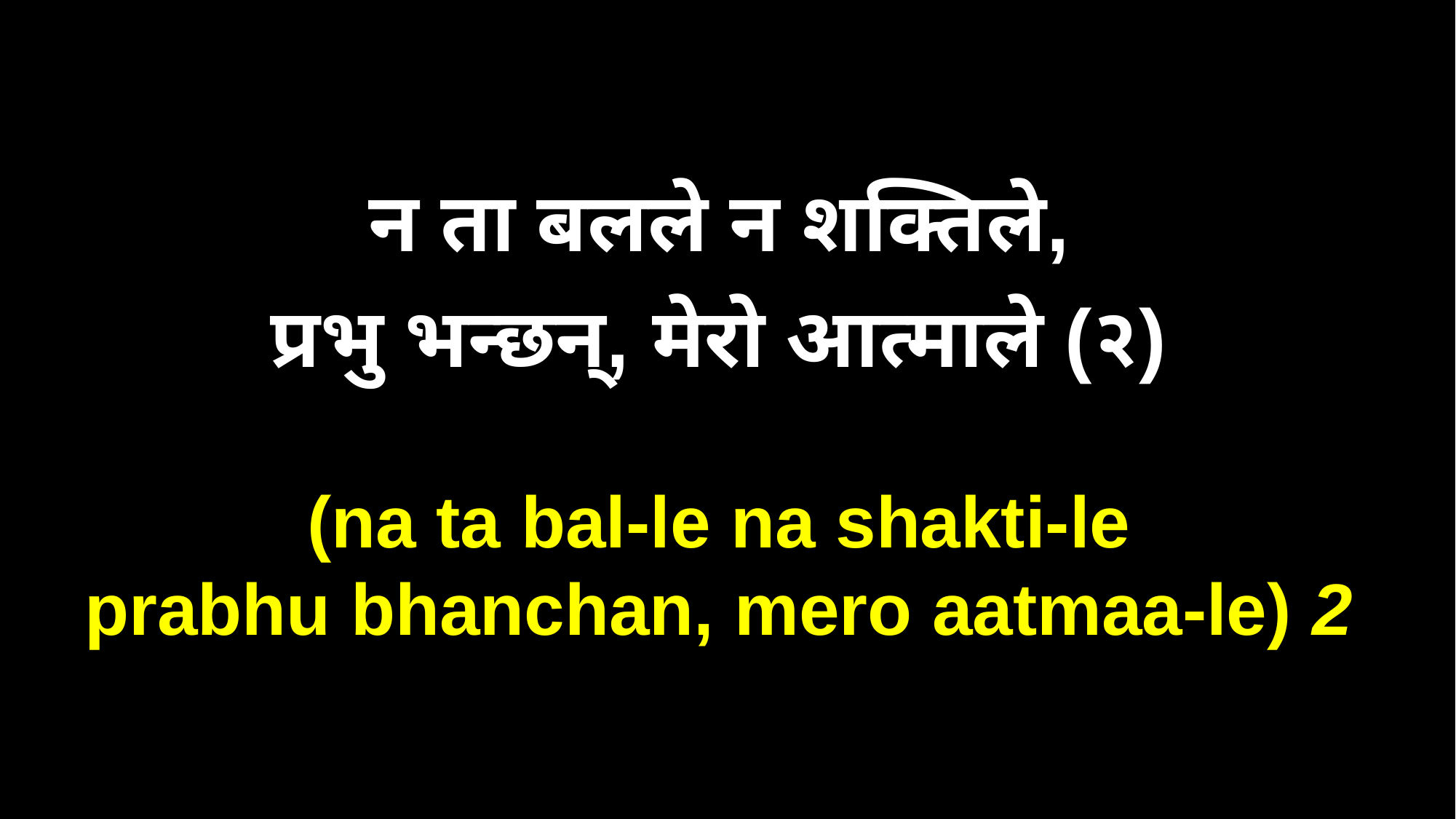

Chorus:
न ता बलले न शक्तिले,
 प्रभु भन्छन्‌, मेरो आत्माले (२)

(na ta bal-le na shakti-le
prabhu bhanchan, mero aatmaa-le) 2